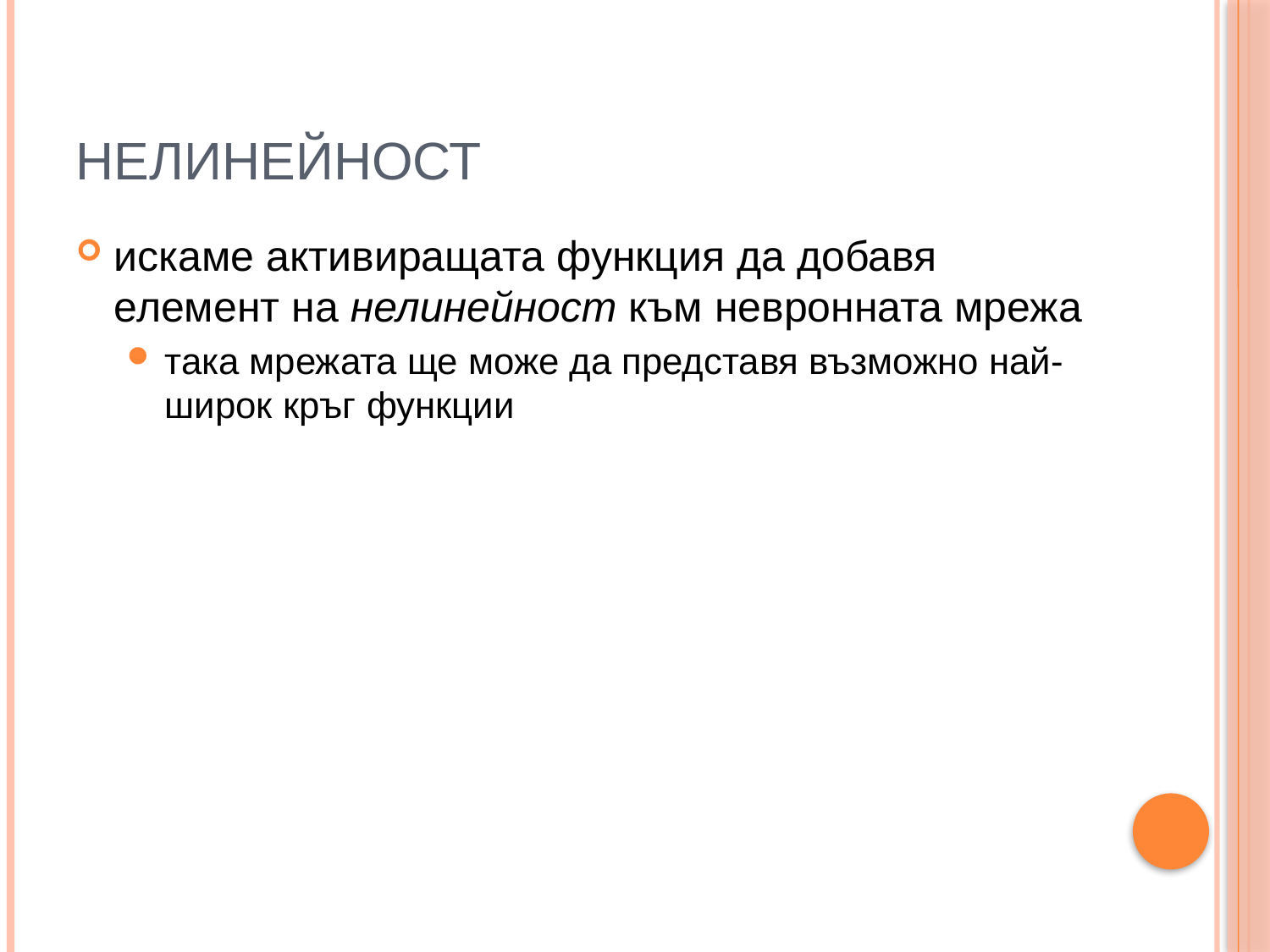

# Нелинейност
искаме активиращата функция да добавя елемент на нелинейност към невронната мрежа
така мрежата ще може да представя възможно най-широк кръг функции